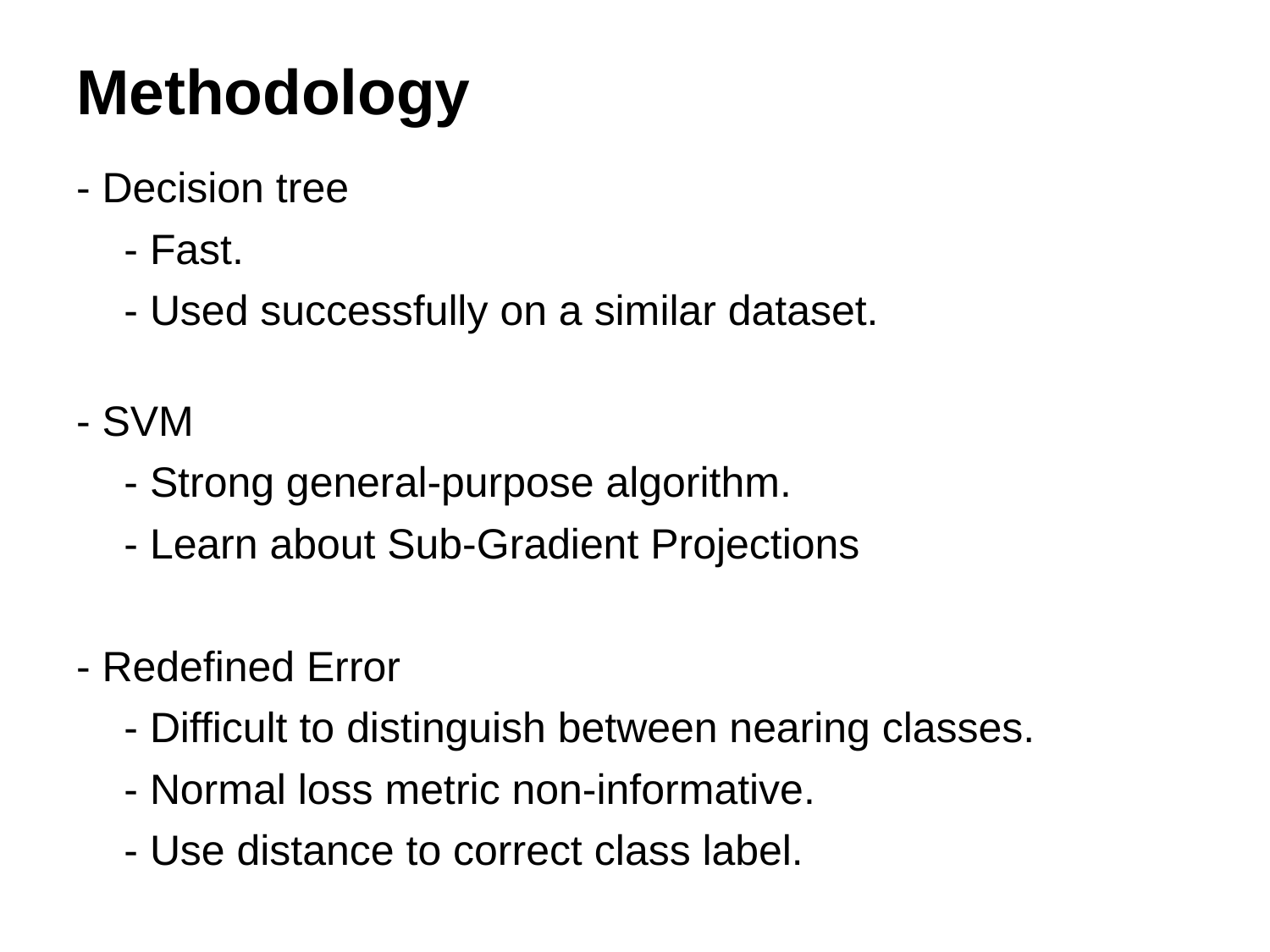

# Methodology
- Decision tree
	- Fast.
	- Used successfully on a similar dataset.

- SVM
	- Strong general-purpose algorithm.
	- Learn about Sub-Gradient Projections

- Redefined Error
	- Difficult to distinguish between nearing classes.
	- Normal loss metric non-informative.
	- Use distance to correct class label.